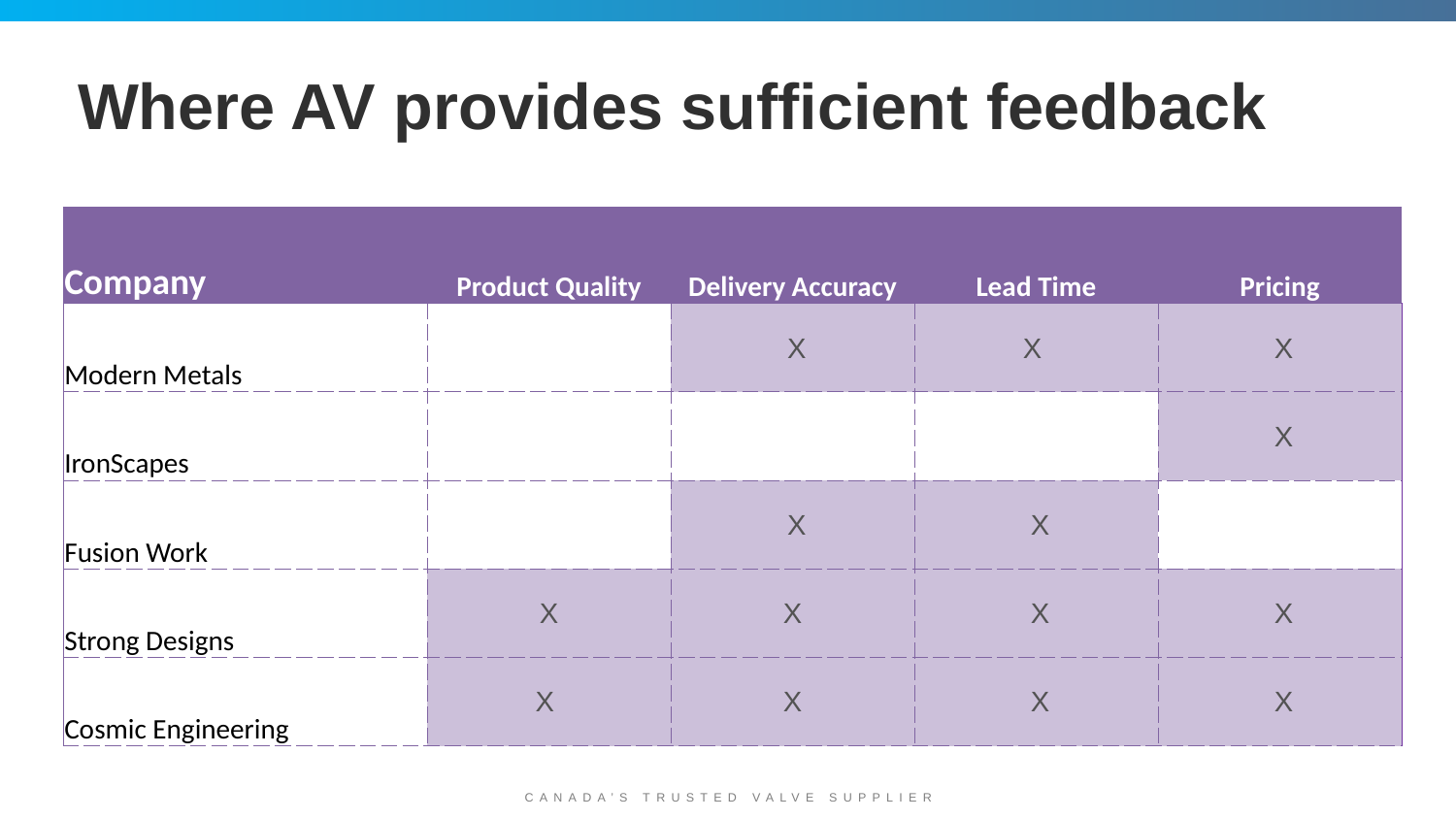

# Where AV provides sufficient feedback
| Company | Product Quality | Delivery Accuracy | Lead Time | Pricing |
| --- | --- | --- | --- | --- |
| Modern Metals |  | X | X | X |
| IronScapes |  |  |  | X |
| Fusion Work |  | X | X |  |
| Strong Designs | X | X | X | X |
| Cosmic Engineering | X | X | X | X |